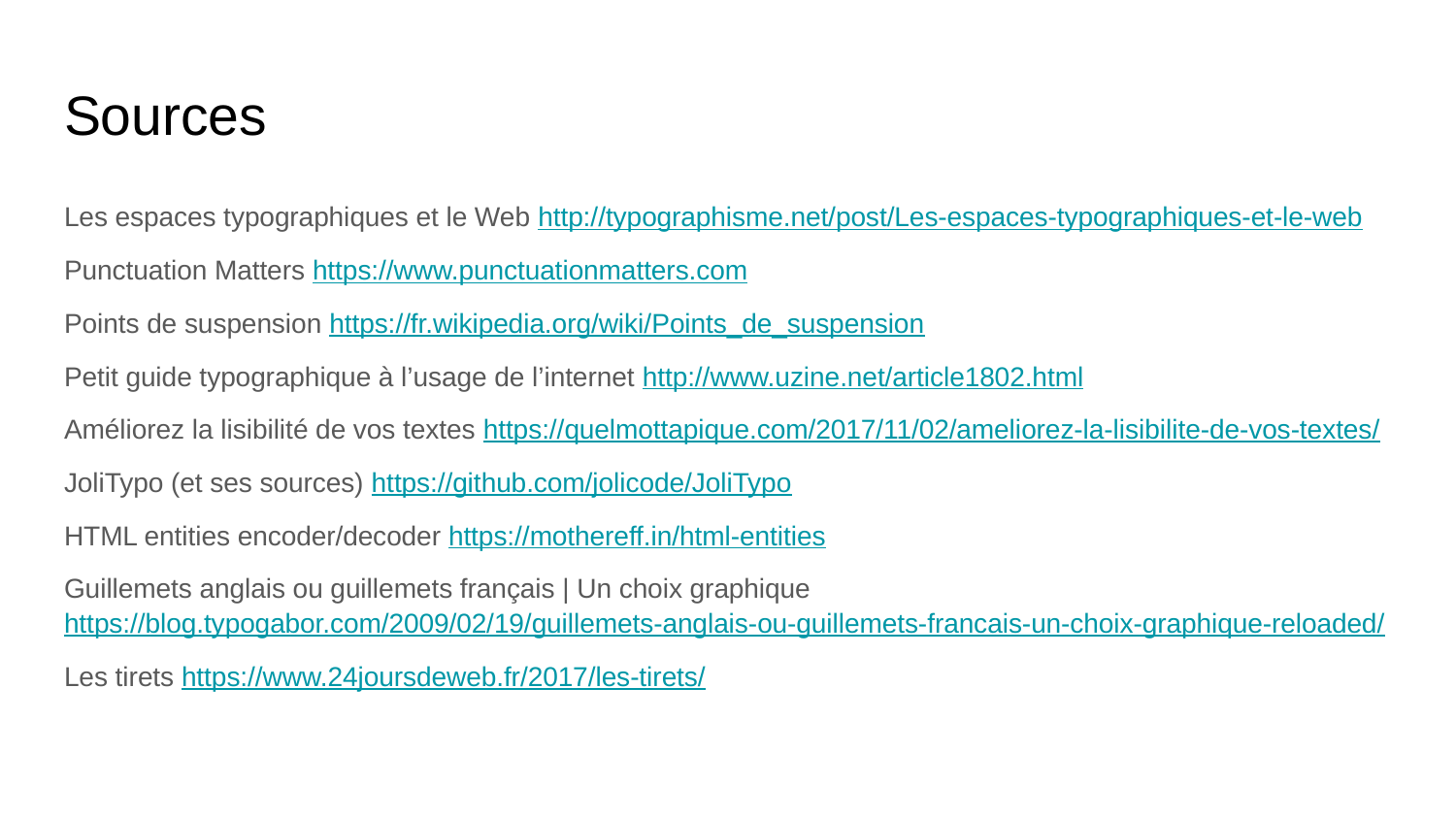

# Sources
Les espaces typographiques et le Web http://typographisme.net/post/Les-espaces-typographiques-et-le-web
Punctuation Matters https://www.punctuationmatters.com
Points de suspension https://fr.wikipedia.org/wiki/Points_de_suspension
Petit guide typographique à l’usage de l’internet http://www.uzine.net/article1802.html
Améliorez la lisibilité de vos textes https://quelmottapique.com/2017/11/02/ameliorez-la-lisibilite-de-vos-textes/
JoliTypo (et ses sources) https://github.com/jolicode/JoliTypo
HTML entities encoder/decoder https://mothereff.in/html-entities
Guillemets anglais ou guillemets français | Un choix graphique https://blog.typogabor.com/2009/02/19/guillemets-anglais-ou-guillemets-francais-un-choix-graphique-reloaded/
Les tirets https://www.24joursdeweb.fr/2017/les-tirets/